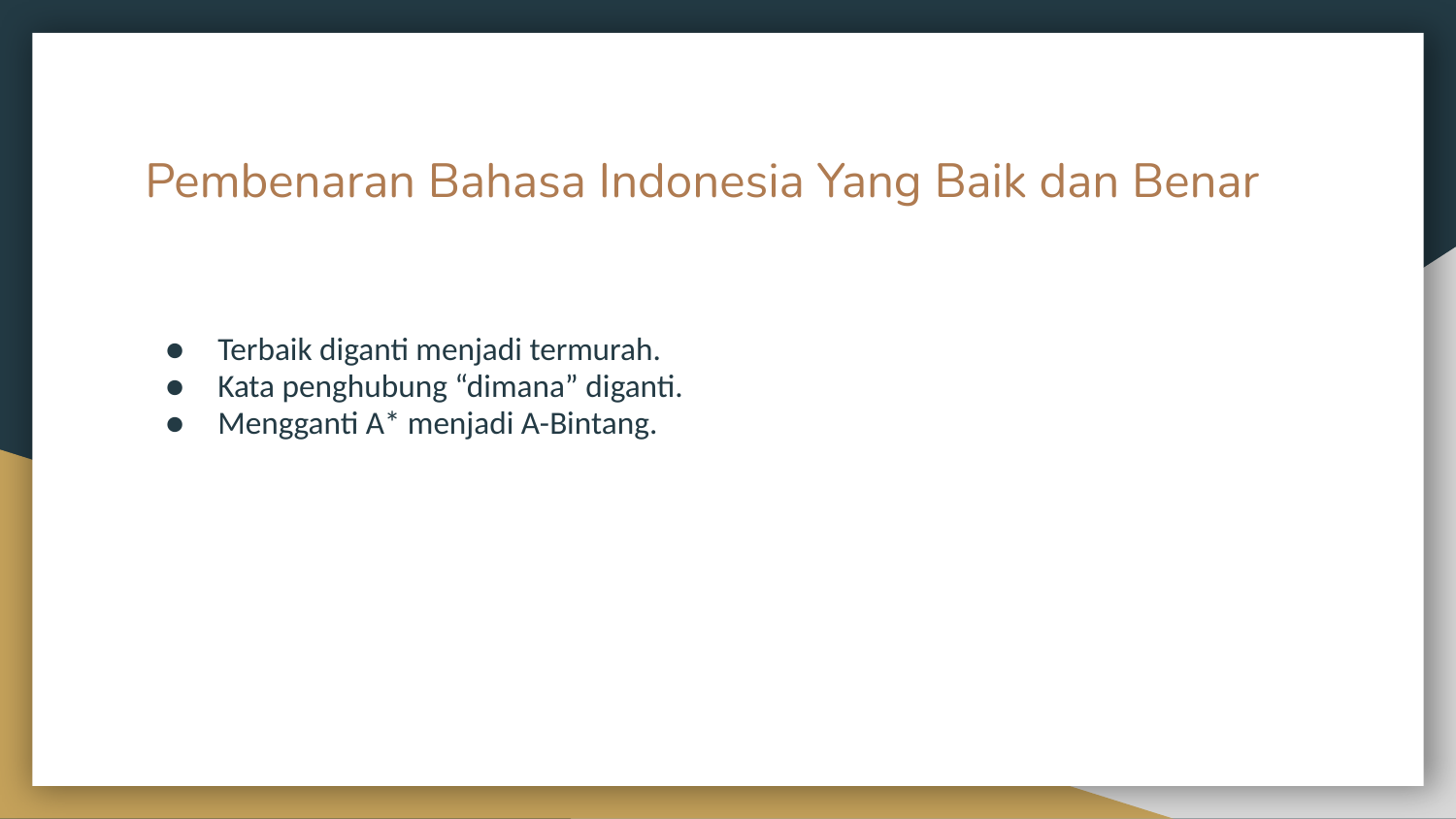

# Pembenaran Bahasa Indonesia Yang Baik dan Benar
Terbaik diganti menjadi termurah.
Kata penghubung “dimana” diganti.
Mengganti A* menjadi A-Bintang.